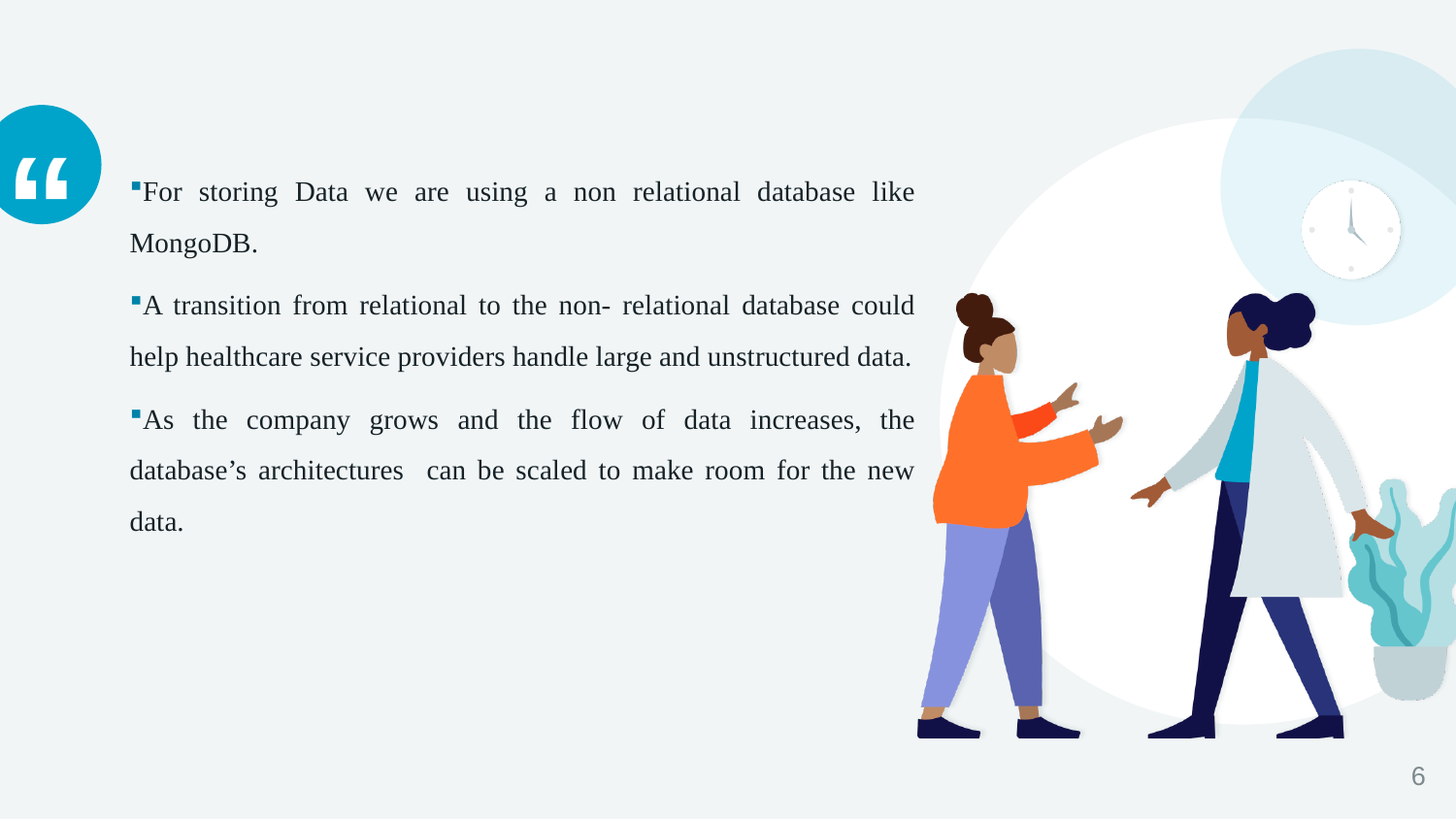

For storing Data we are using a non relational database like MongoDB.
A transition from relational to the non- relational database could help healthcare service providers handle large and unstructured data.
As the company grows and the flow of data increases, the database’s architectures  can be scaled to make room for the new data.

6